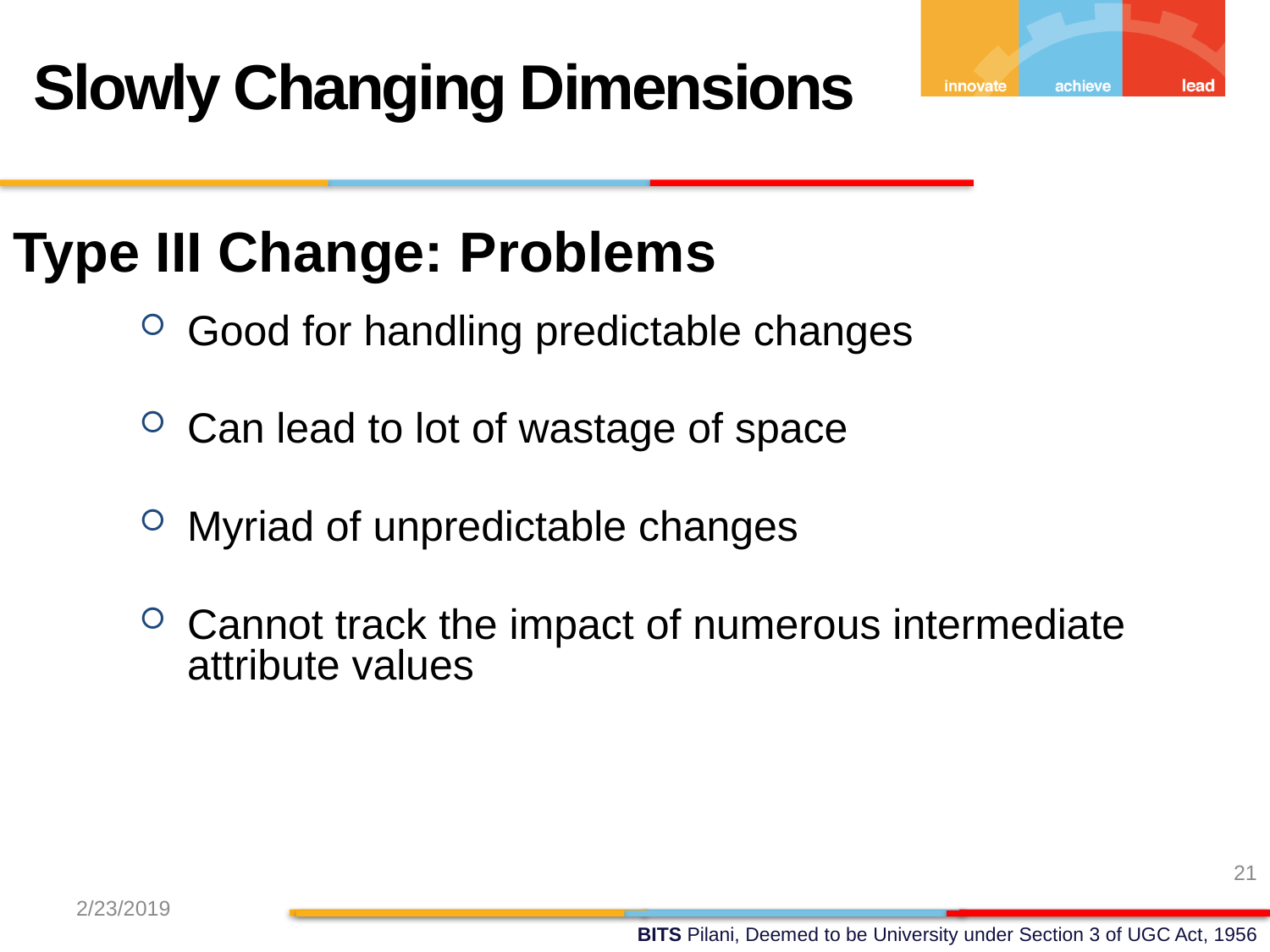

Slowly Changing Dimensions
Type III Change: Problems

Good for handling predictable changes

Can lead to lot of wastage of space

Myriad of unpredictable changes

Cannot track the impact of numerous intermediate attribute values
21
2/23/2019